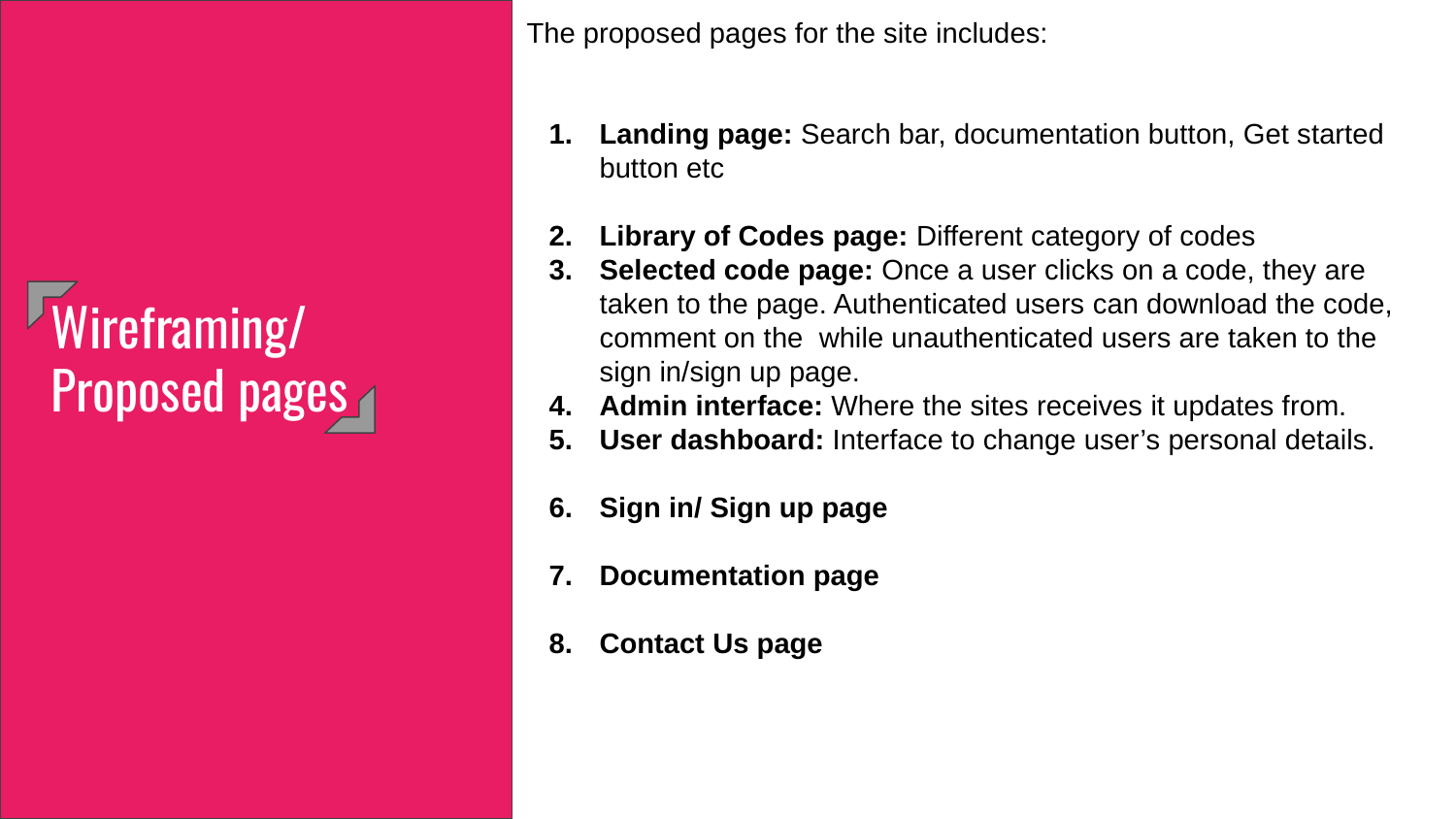

The proposed pages for the site includes:

Landing page: Search bar, documentation button, Get started button etc

Library of Codes page: Different category of codes
Selected code page: Once a user clicks on a code, they are taken to the page. Authenticated users can download the code, comment on the  while unauthenticated users are taken to the sign in/sign up page.
Admin interface: Where the sites receives it updates from.
User dashboard: Interface to change user’s personal details.

Sign in/ Sign up page

Documentation page

Contact Us page

Wireframing/ Proposed pages